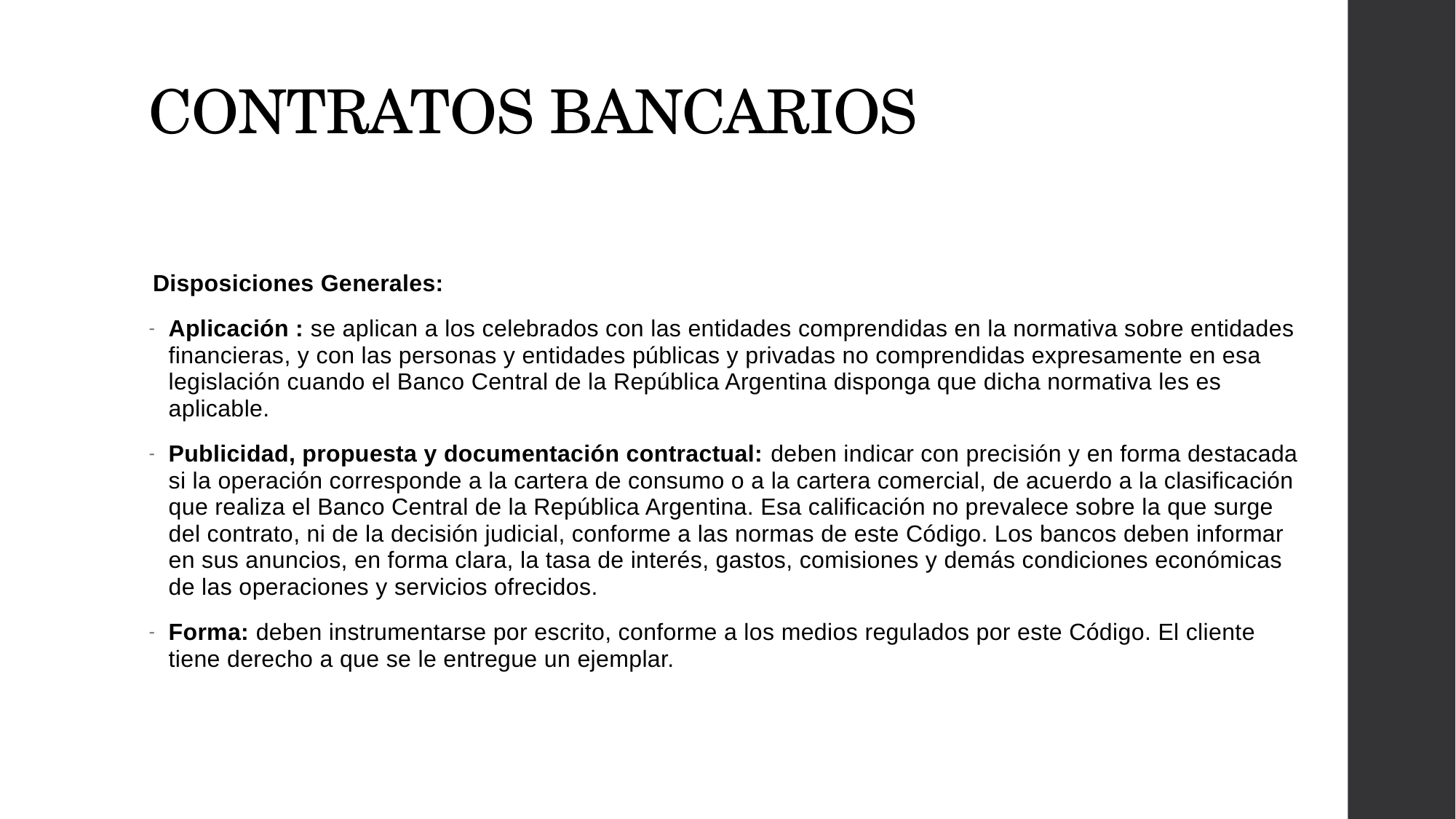

# CONTRATOS BANCARIOS
Disposiciones Generales:
Aplicación : se aplican a los celebrados con las entidades comprendidas en la normativa sobre entidades financieras, y con las personas y entidades públicas y privadas no comprendidas expresamente en esa legislación cuando el Banco Central de la República Argentina disponga que dicha normativa les es aplicable.
Publicidad, propuesta y documentación contractual: deben indicar con precisión y en forma destacada si la operación corresponde a la cartera de consumo o a la cartera comercial, de acuerdo a la clasificación que realiza el Banco Central de la República Argentina. Esa calificación no prevalece sobre la que surge del contrato, ni de la decisión judicial, conforme a las normas de este Código. Los bancos deben informar en sus anuncios, en forma clara, la tasa de interés, gastos, comisiones y demás condiciones económicas de las operaciones y servicios ofrecidos.
Forma: deben instrumentarse por escrito, conforme a los medios regulados por este Código. El cliente tiene derecho a que se le entregue un ejemplar.